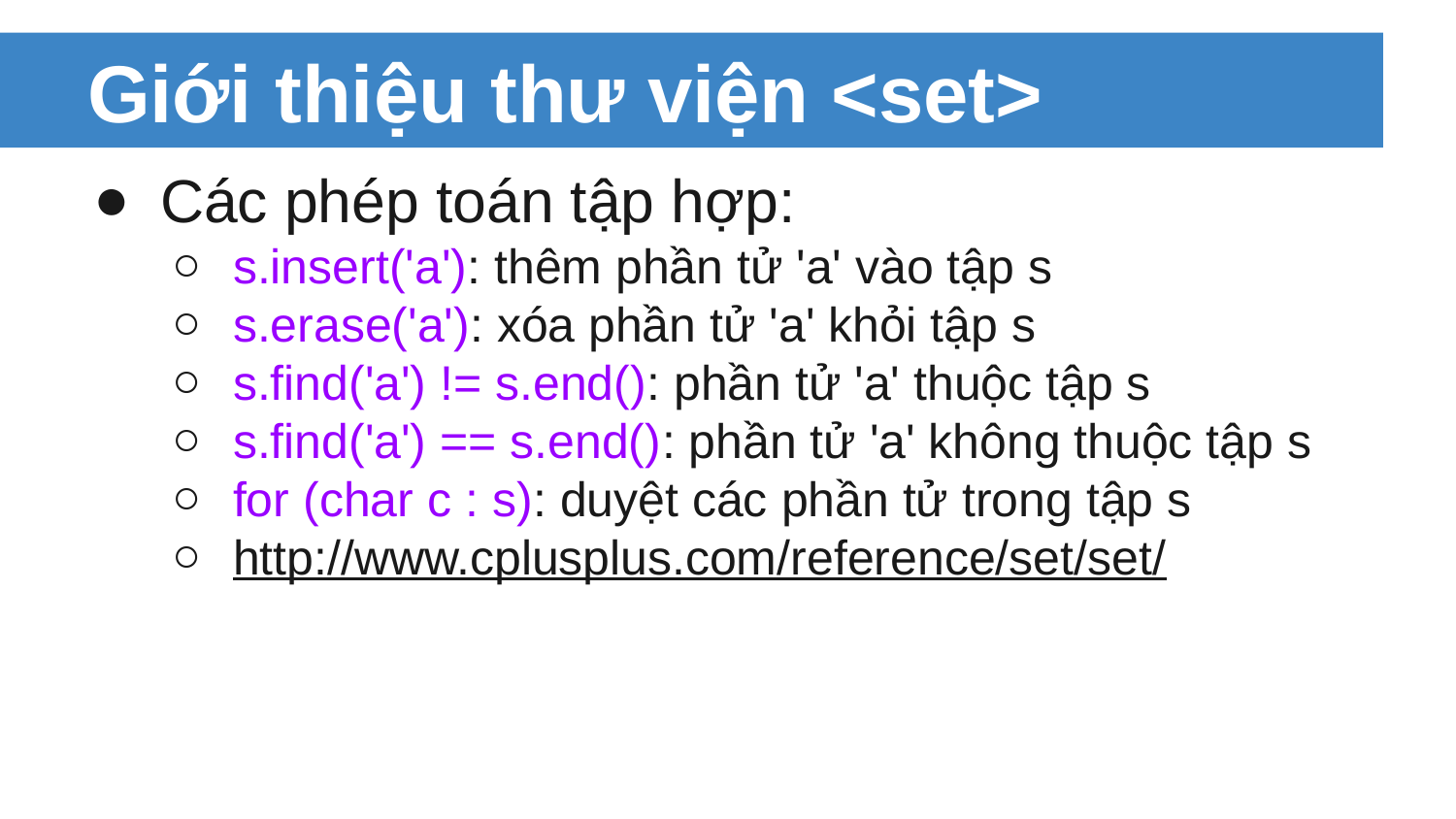

# Giới thiệu thư viện <set>
Các phép toán tập hợp:
s.insert('a'): thêm phần tử 'a' vào tập s
s.erase('a'): xóa phần tử 'a' khỏi tập s
s.find('a') != s.end(): phần tử 'a' thuộc tập s
s.find('a') == s.end(): phần tử 'a' không thuộc tập s
for (char c : s): duyệt các phần tử trong tập s
http://www.cplusplus.com/reference/set/set/